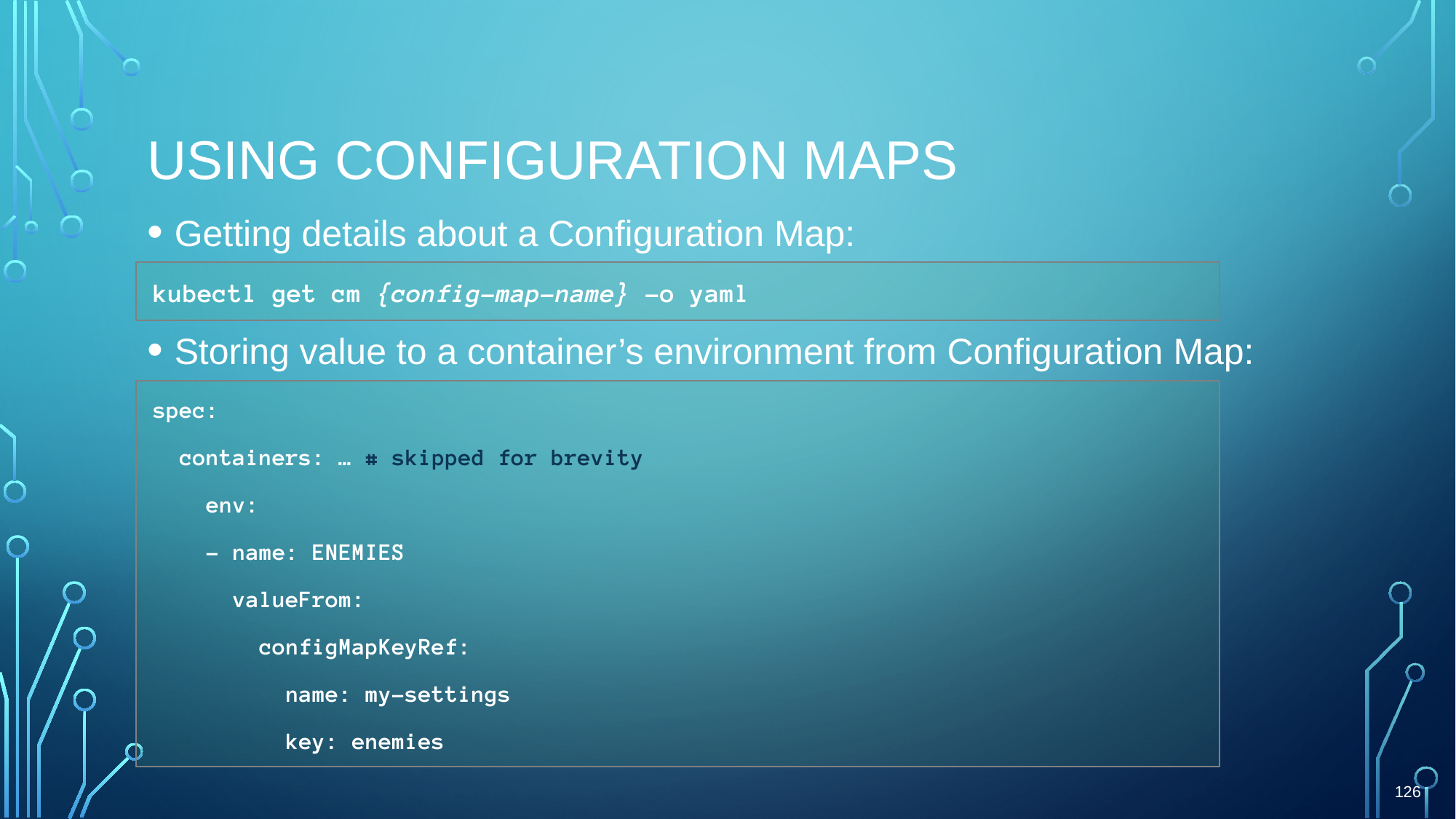

# Using Configuration Maps
Getting details about a Configuration Map:

Storing value to a container’s environment from Configuration Map:
kubectl get cm {config-map-name} -o yaml
spec:
  containers: … # skipped for brevity
    env:
    - name: ENEMIES
      valueFrom:
        configMapKeyRef:
          name: my-settings
          key: enemies
126